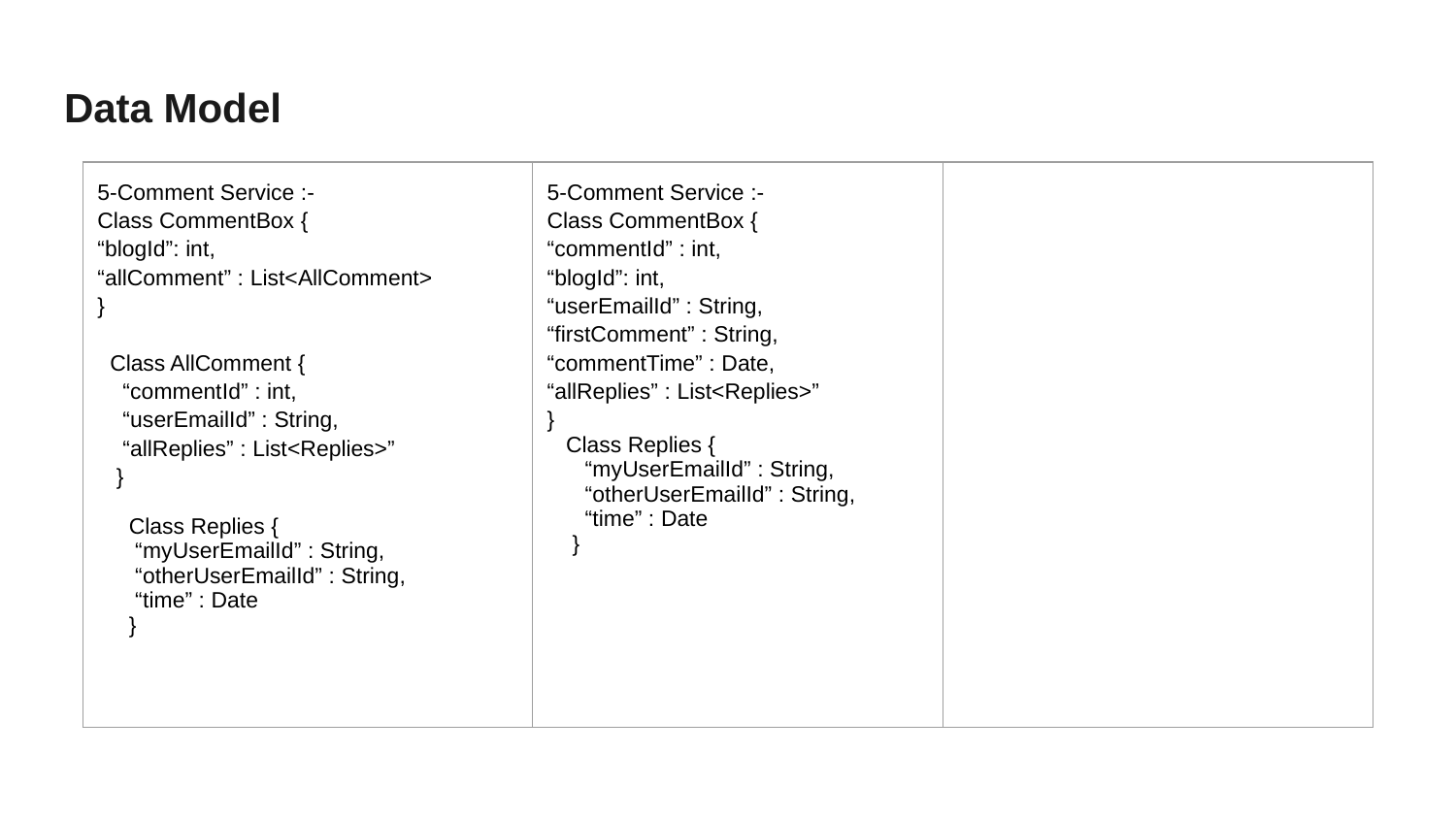

# Data Model

| 5-Comment Service :- Class CommentBox { “blogId”: int, “allComment” : List<AllComment> } Class AllComment { “commentId” : int, “userEmailId” : String, “allReplies” : List<Replies>” } Class Replies { “myUserEmailId” : String, “otherUserEmailId” : String, “time” : Date } | 5-Comment Service :- Class CommentBox { “commentId” : int, “blogId”: int, “userEmailId” : String, “firstComment” : String, “commentTime” : Date, “allReplies” : List<Replies>” } Class Replies { “myUserEmailId” : String, “otherUserEmailId” : String, “time” : Date } |  |
| --- | --- | --- |